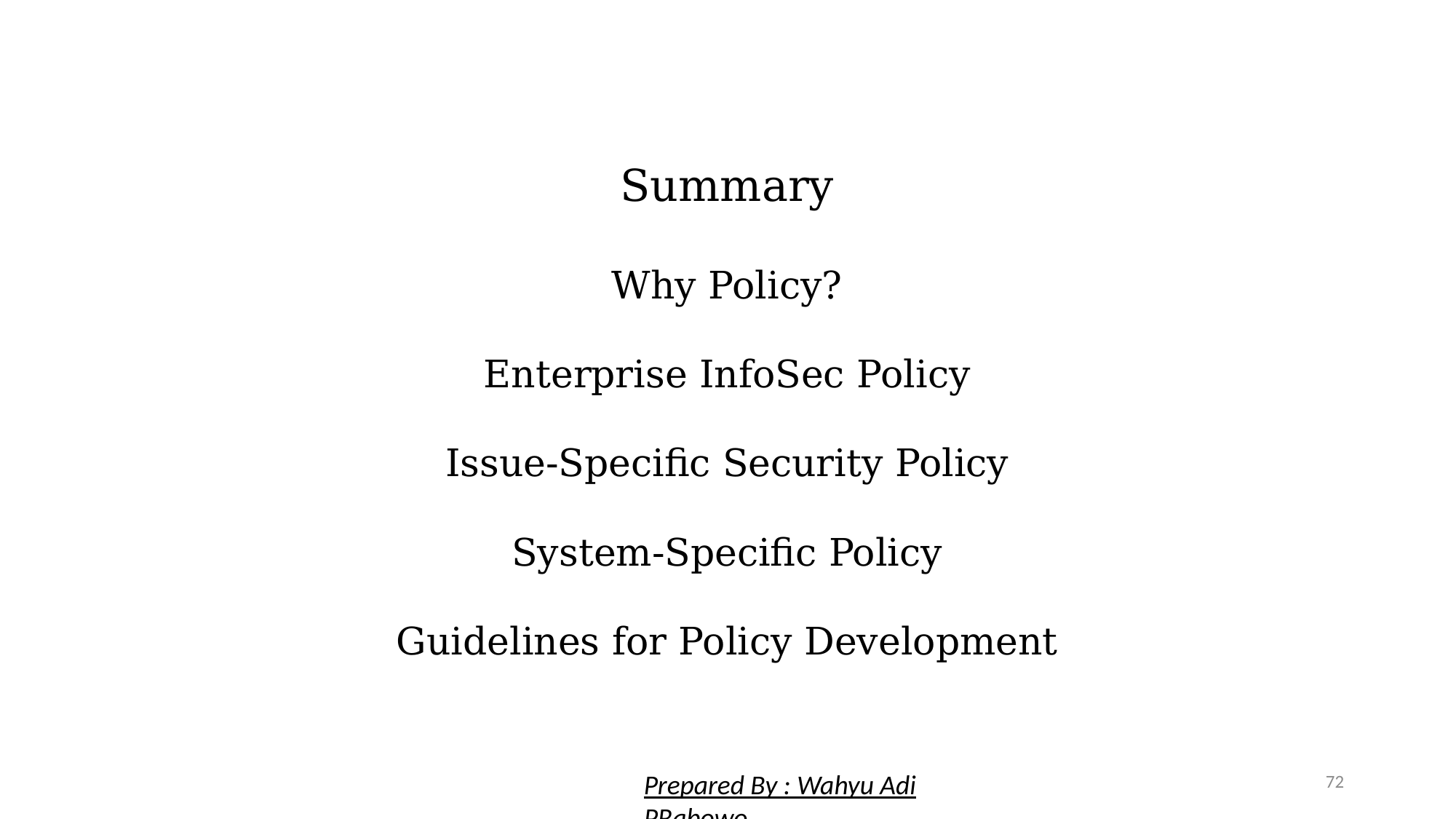

Summary

Why Policy?

Enterprise InfoSec Policy

Issue-Specific Security Policy

System-Specific Policy

Guidelines for Policy Development
72
Prepared By : Wahyu Adi PRabowo